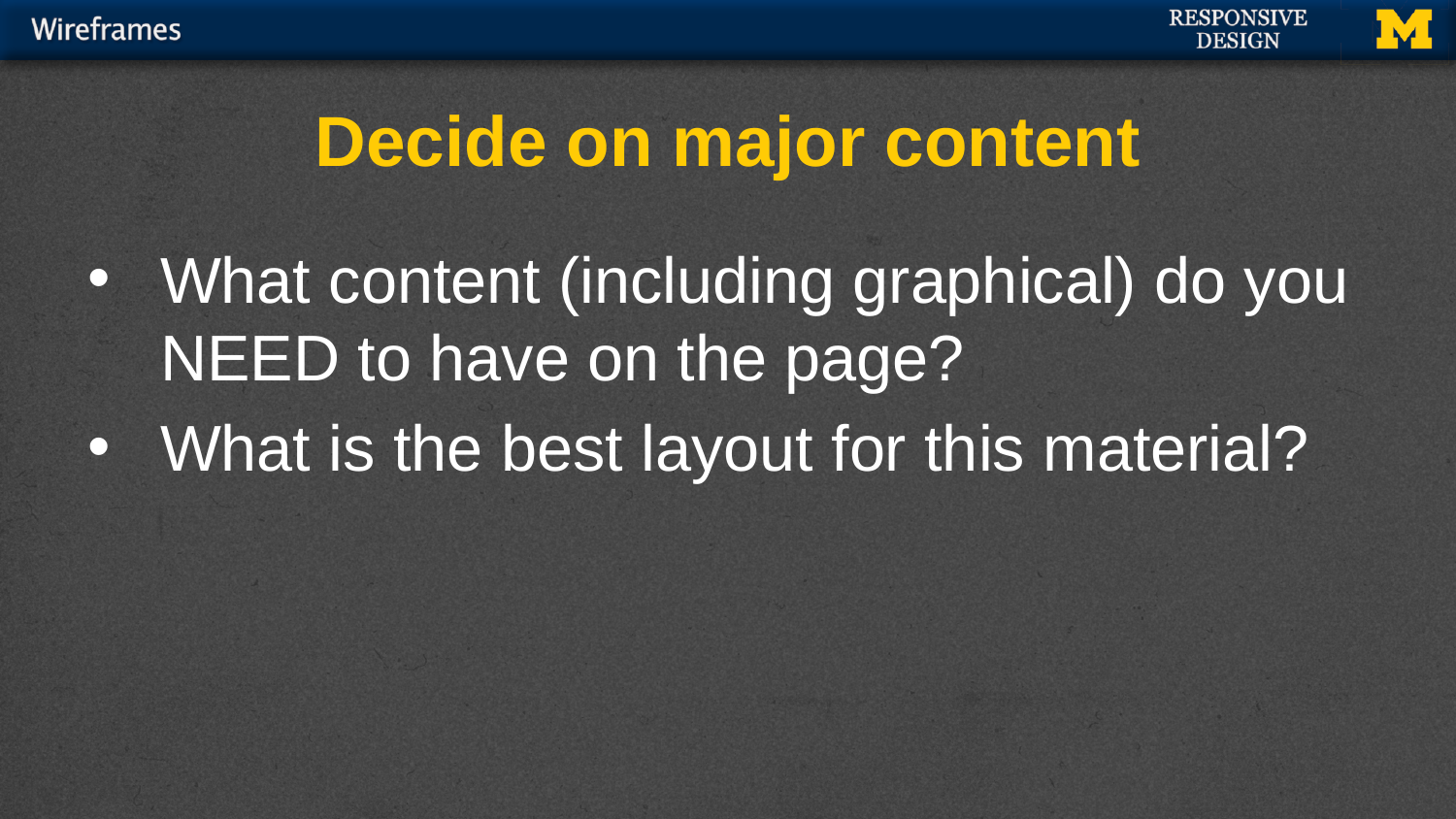

# Decide on major content
What content (including graphical) do you NEED to have on the page?
What is the best layout for this material?